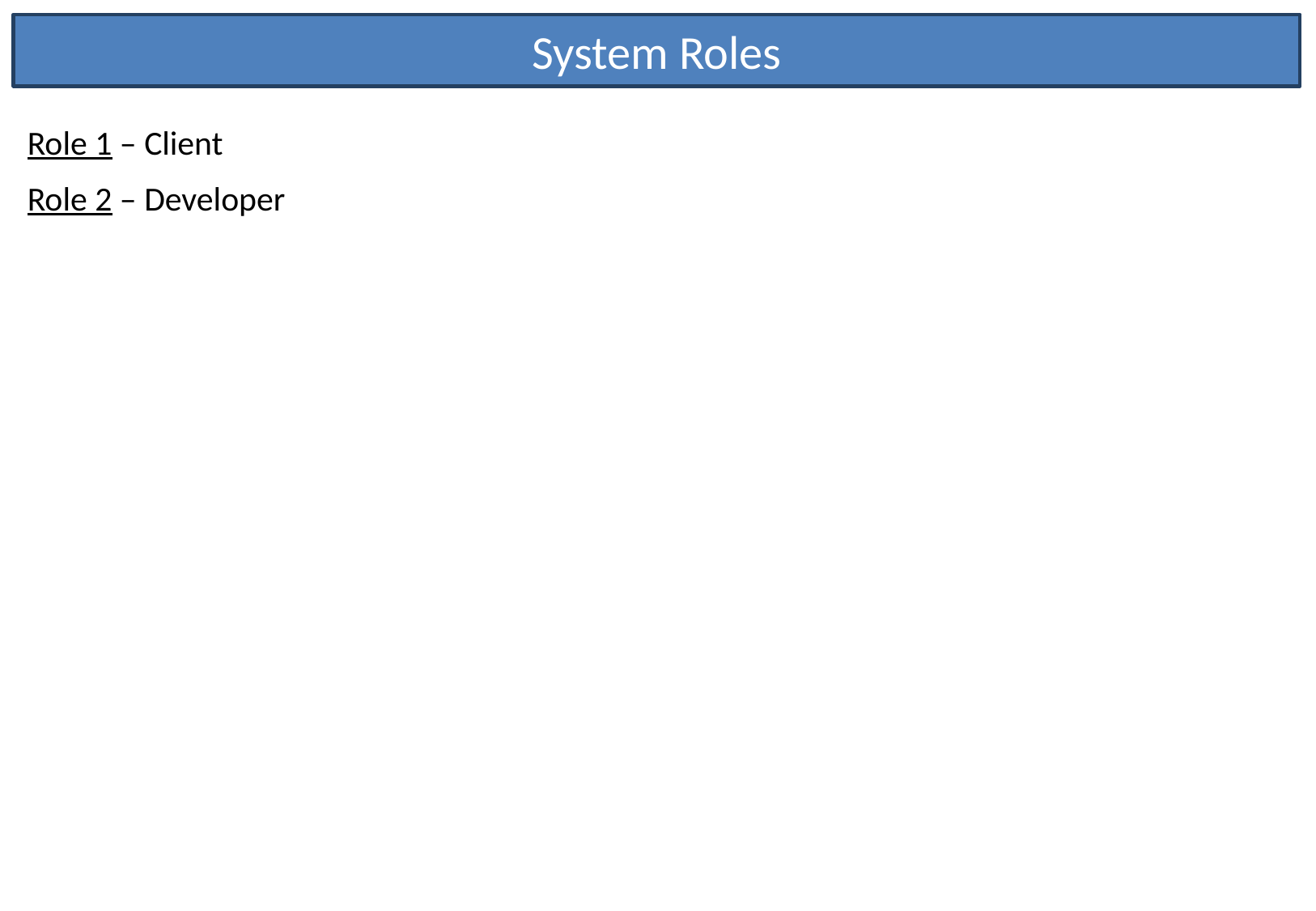

System Roles
Role 1 – Client
Role 2 – Developer